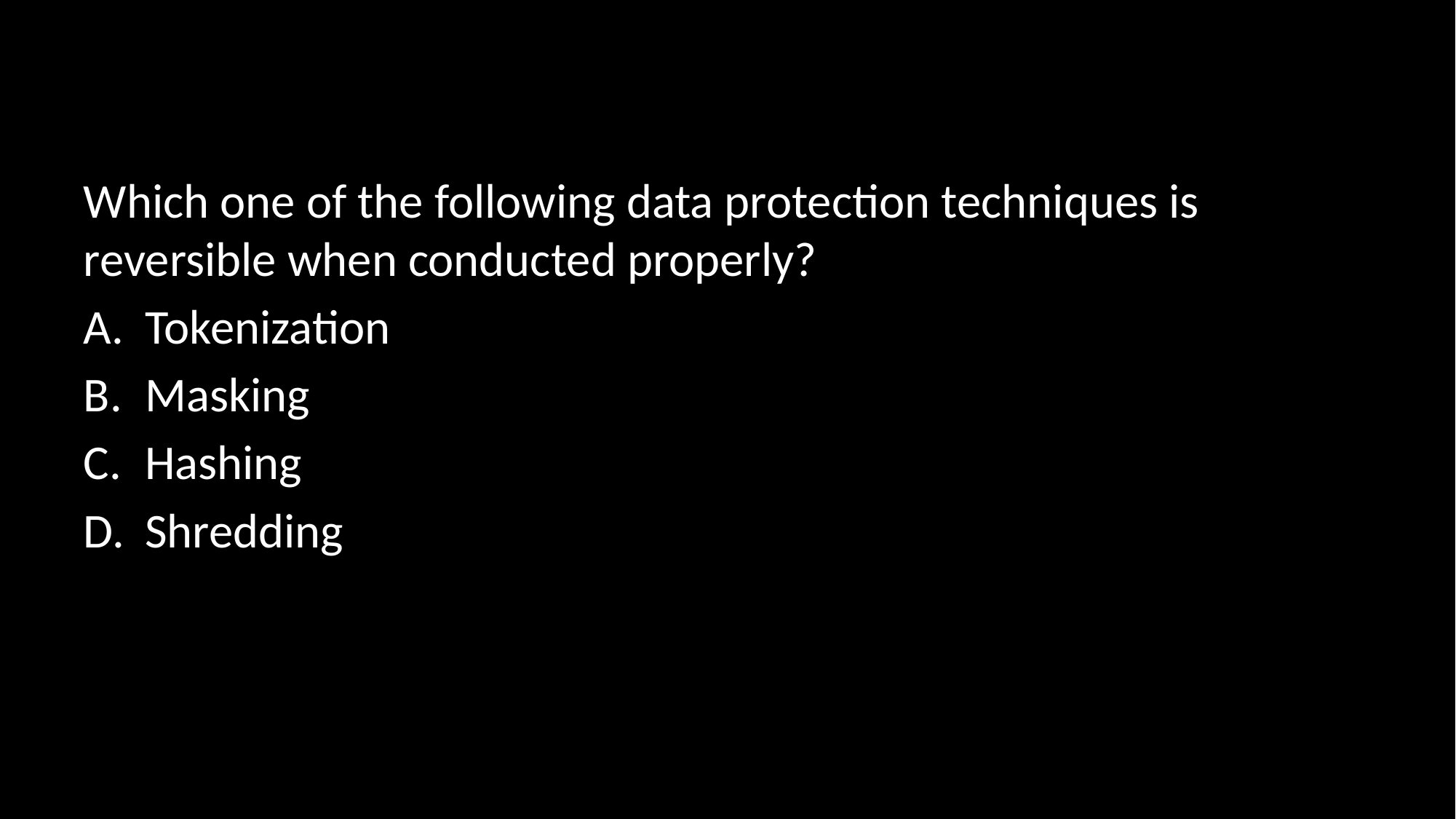

#
Which one of the following data protection techniques is reversible when conducted properly?
Tokenization
Masking
Hashing
Shredding